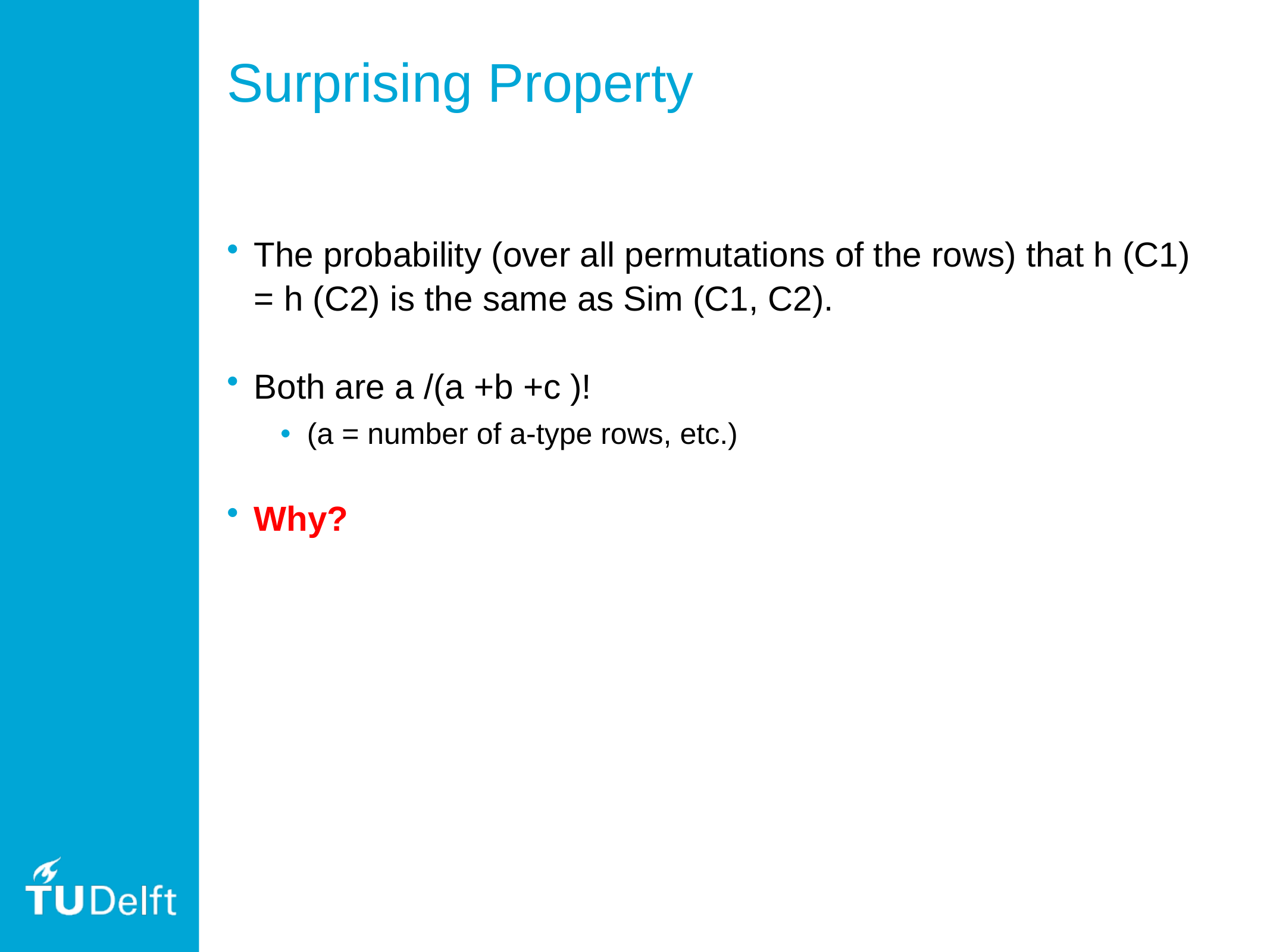

# Surprising Property
The probability (over all permutations of the rows) that h (C1) = h (C2) is the same as Sim (C1, C2).

Both are a /(a +b +c )!
(a = number of a-type rows, etc.)

Why?